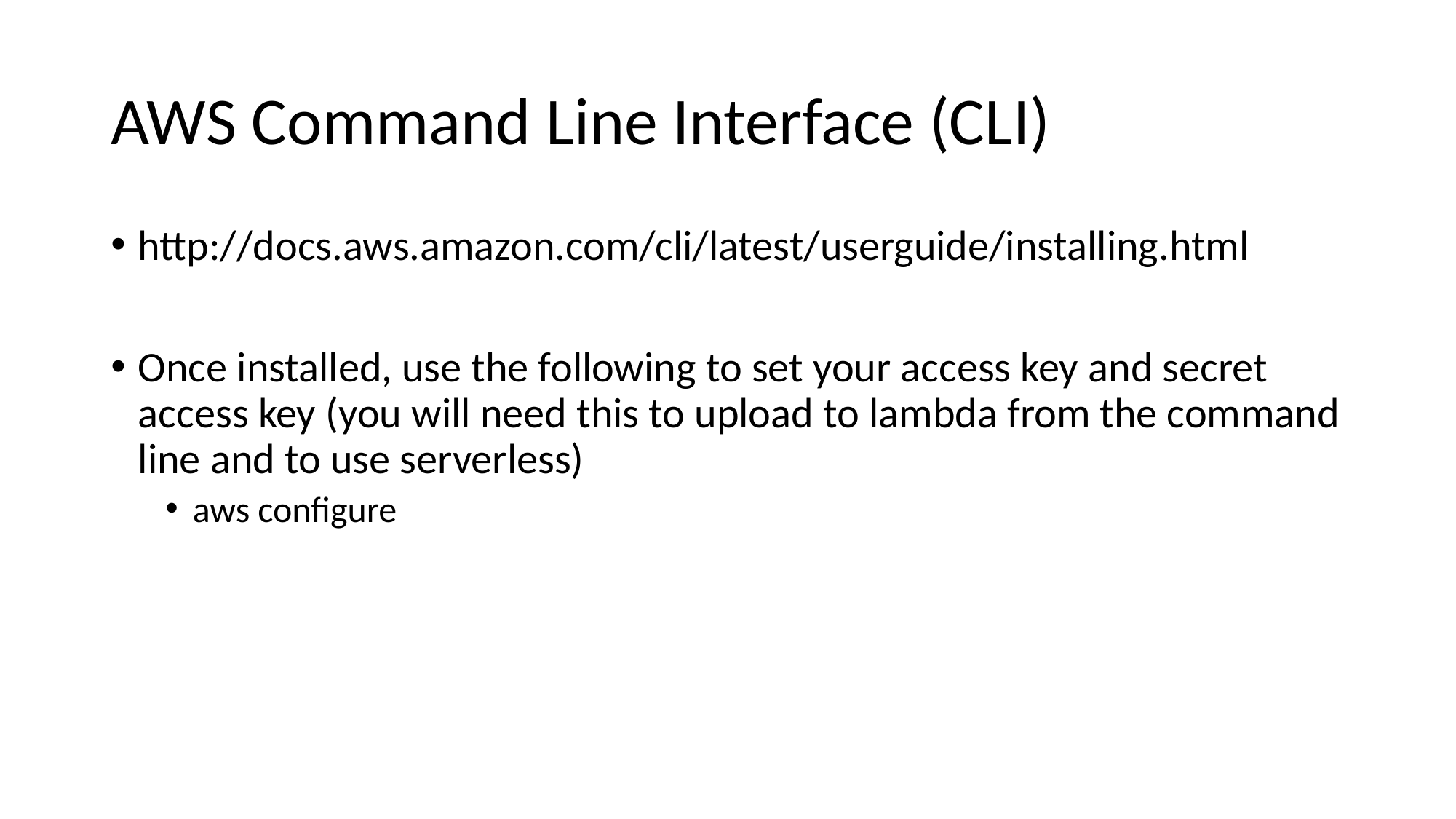

# AWS Command Line Interface (CLI)
http://docs.aws.amazon.com/cli/latest/userguide/installing.html

Once installed, use the following to set your access key and secret access key (you will need this to upload to lambda from the command line and to use serverless)
aws configure